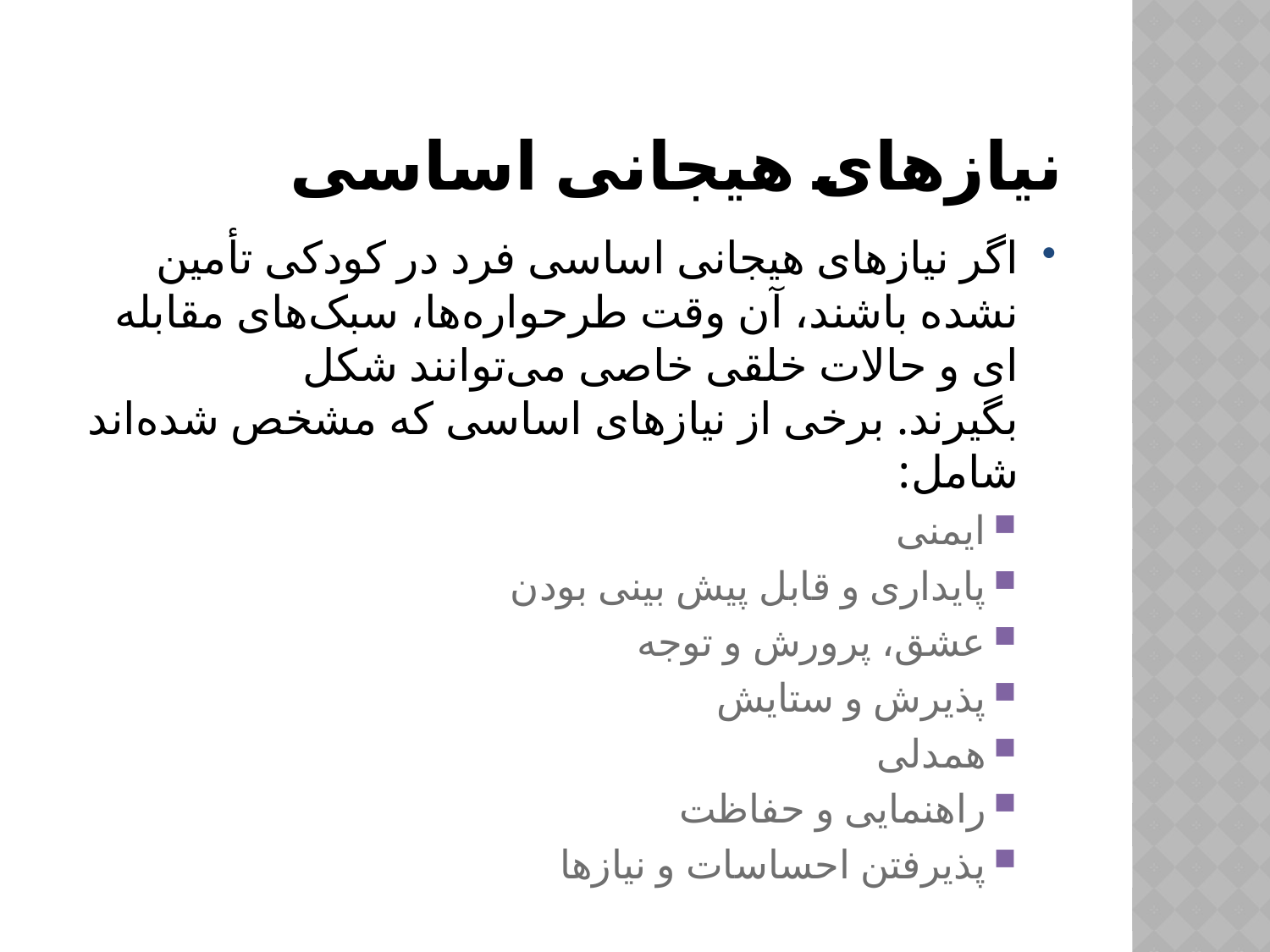

# نیازهای هیجانی اساسی
اگر نیازهای هیجانی اساسی فرد در کودکی تأمین نشده باشند، آن وقت طرحواره‌ها، سبک‌های مقابله ای و حالات خلقی خاصی می‌توانند شکل بگیرند. برخی از نیازهای اساسی که مشخص شده‌اند شامل:
ایمنی
پایداری و قابل پیش بینی بودن
عشق، پرورش و توجه
پذیرش و ستایش
همدلی
راهنمایی و حفاظت
پذیرفتن احساسات و نیازها